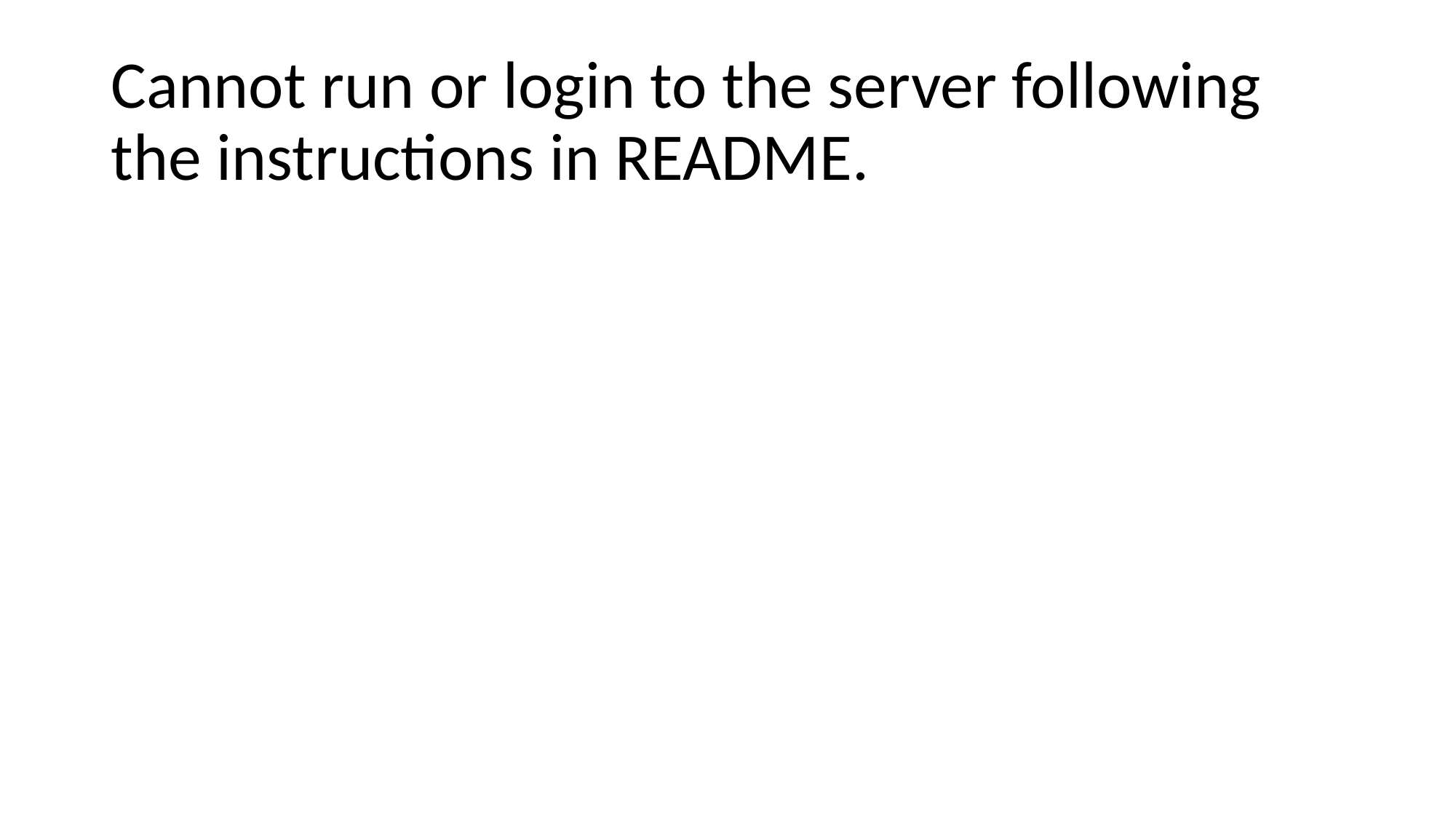

# Cannot run or login to the server following the instructions in README.